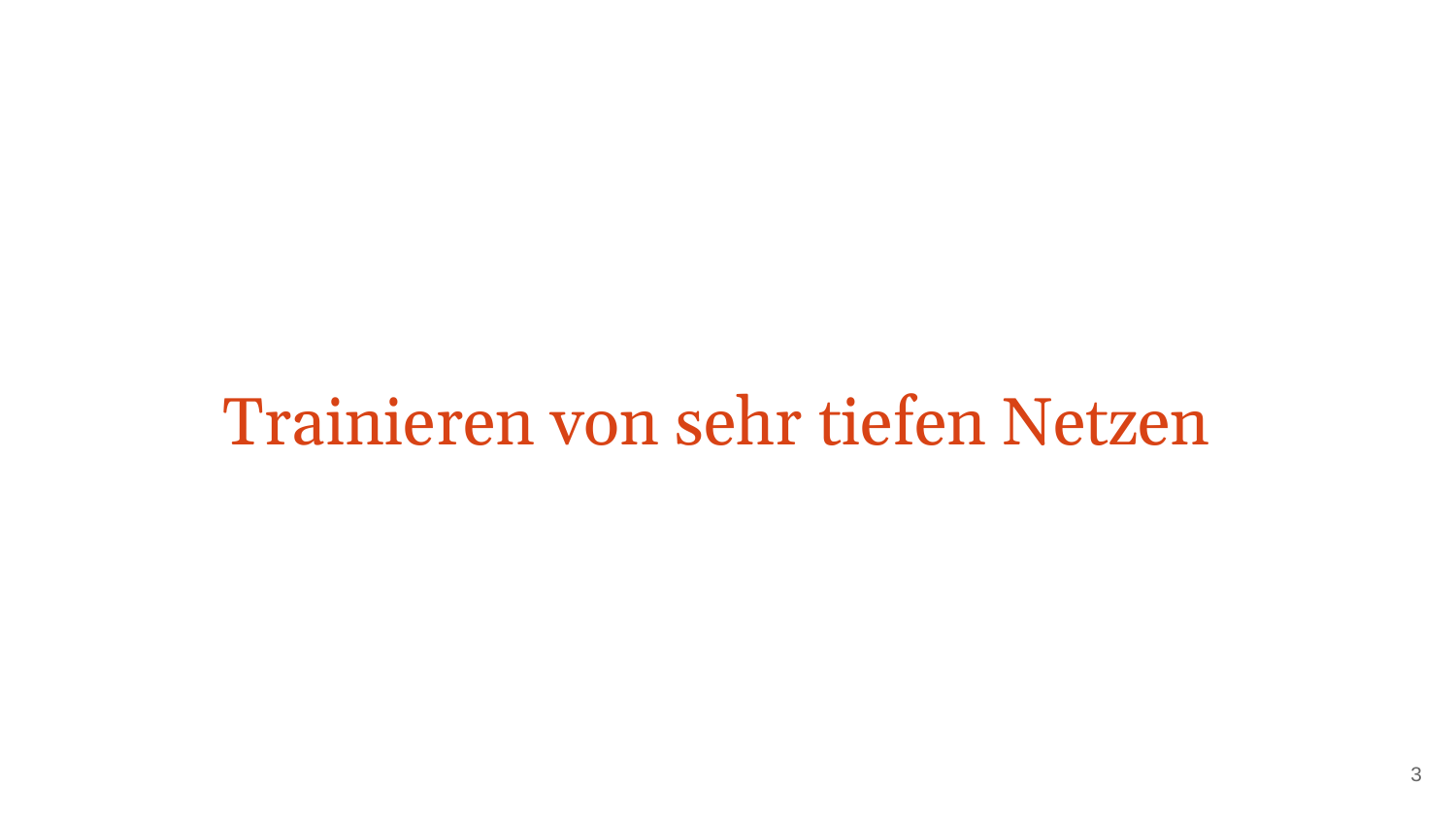

# Trainieren von sehr tiefen Netzen
3